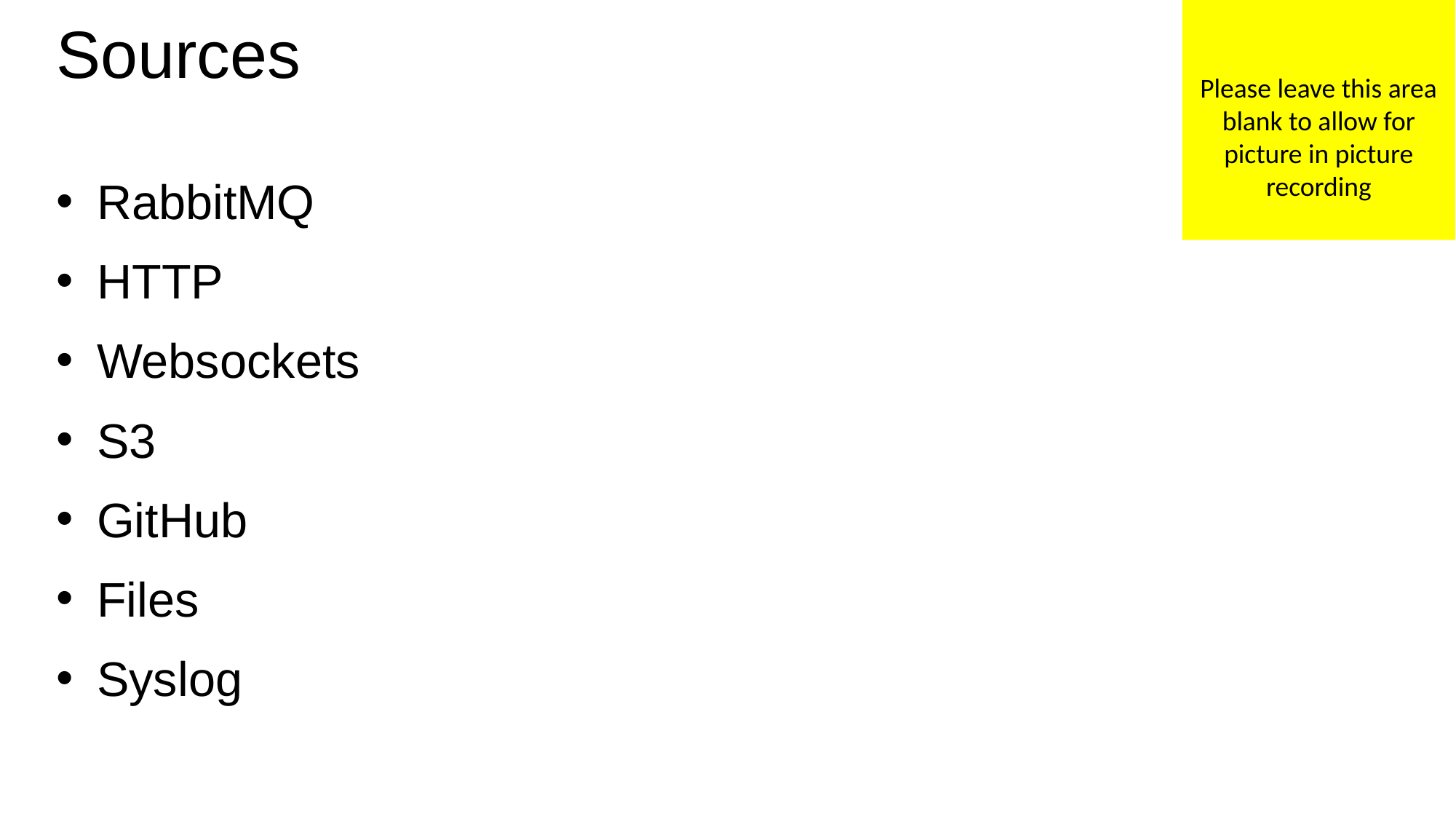

Please leave this area blank to allow for picture in picture recording

# Sources
RabbitMQ
HTTP
Websockets
S3
GitHub
Files
Syslog